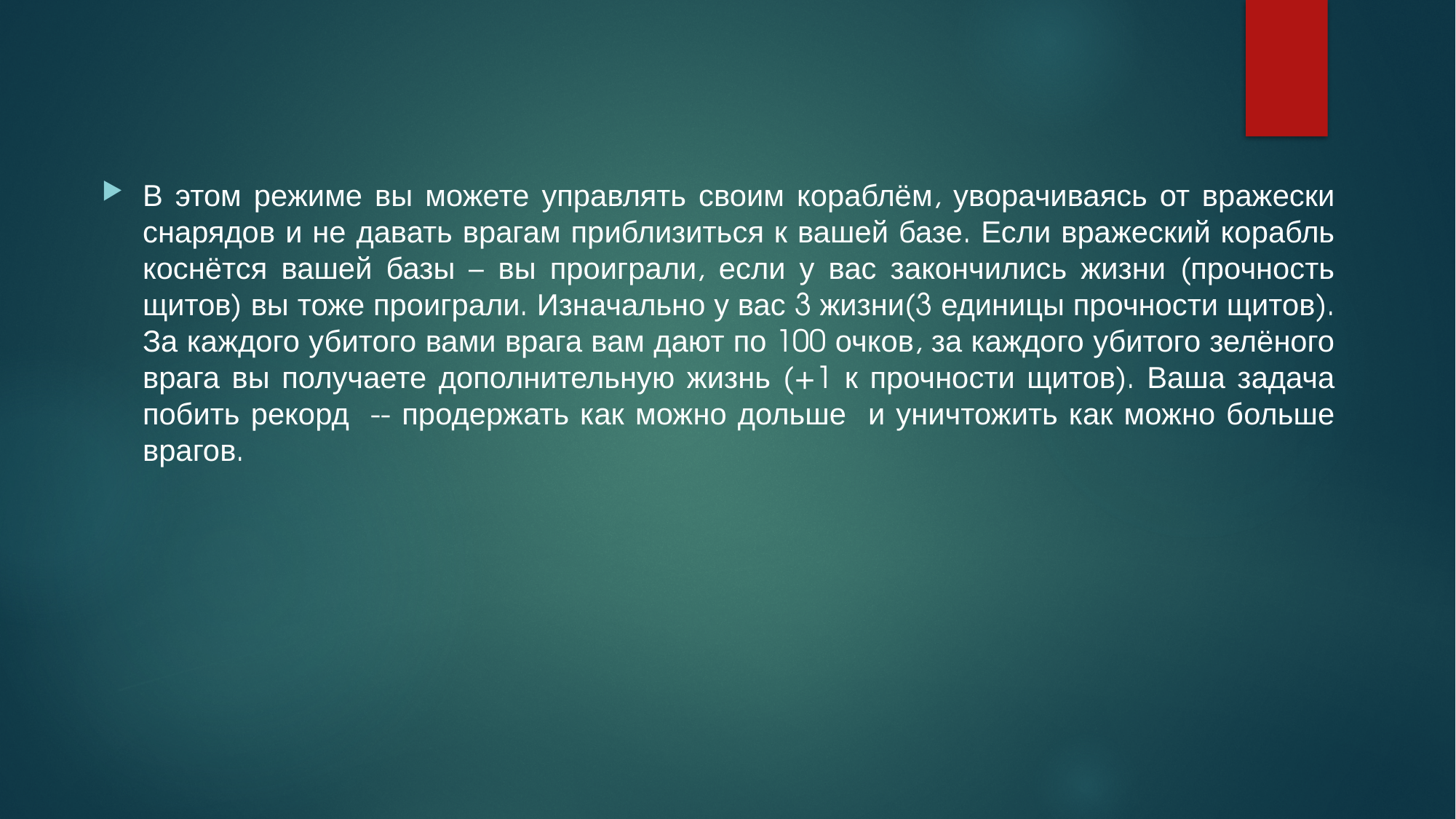

В этом режиме вы можете управлять своим кораблём, уворачиваясь от вражески снарядов и не давать врагам приблизиться к вашей базе. Если вражеский корабль коснётся вашей базы – вы проиграли, если у вас закончились жизни (прочность щитов) вы тоже проиграли. Изначально у вас 3 жизни(3 единицы прочности щитов). За каждого убитого вами врага вам дают по 100 очков, за каждого убитого зелёного врага вы получаете дополнительную жизнь (+1 к прочности щитов). Ваша задача побить рекорд  -- продержать как можно дольше  и уничтожить как можно больше врагов.